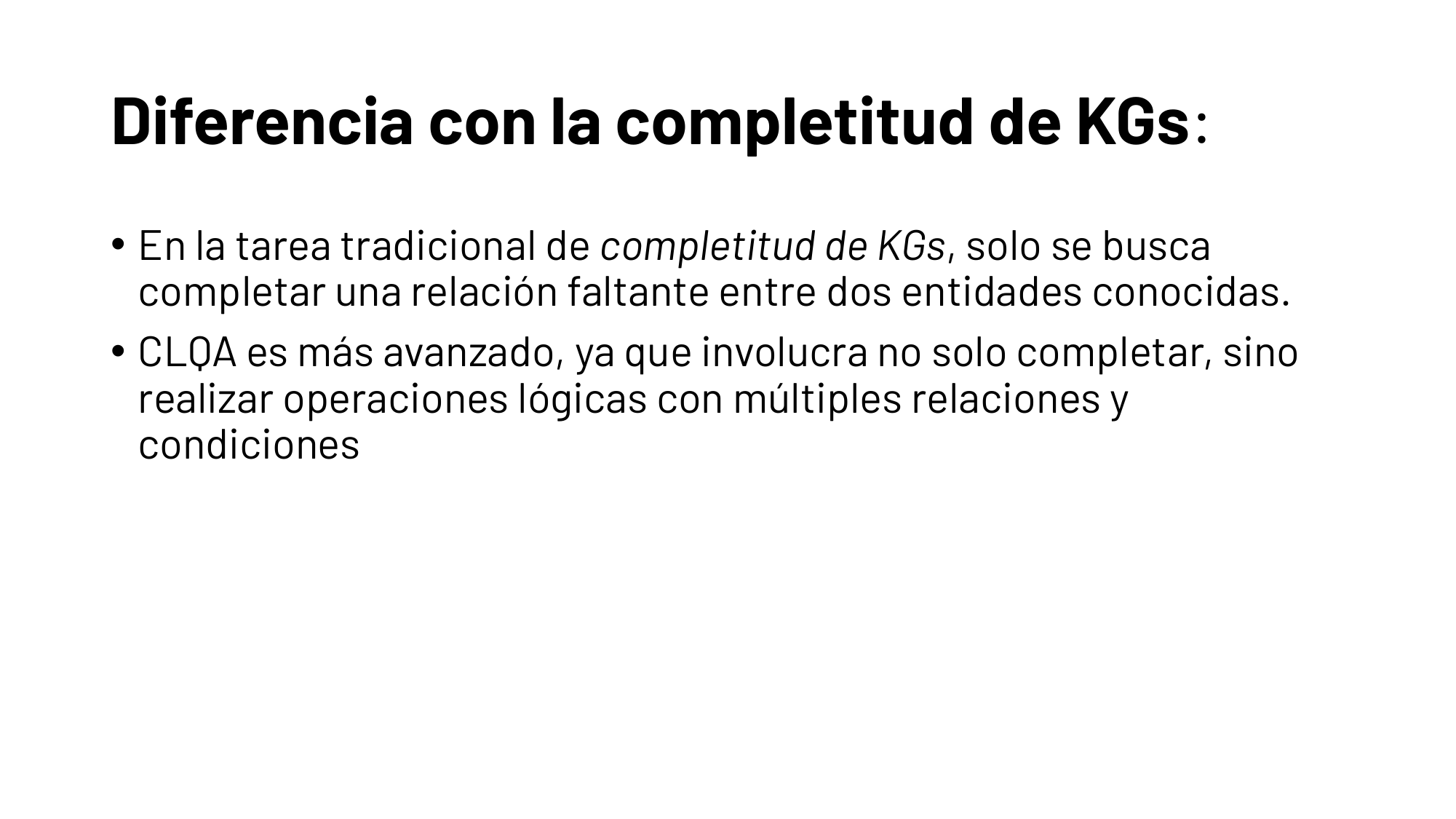

# Diferencia con la completitud de KGs:
En la tarea tradicional de completitud de KGs, solo se busca completar una relación faltante entre dos entidades conocidas.
CLQA es más avanzado, ya que involucra no solo completar, sino realizar operaciones lógicas con múltiples relaciones y condiciones